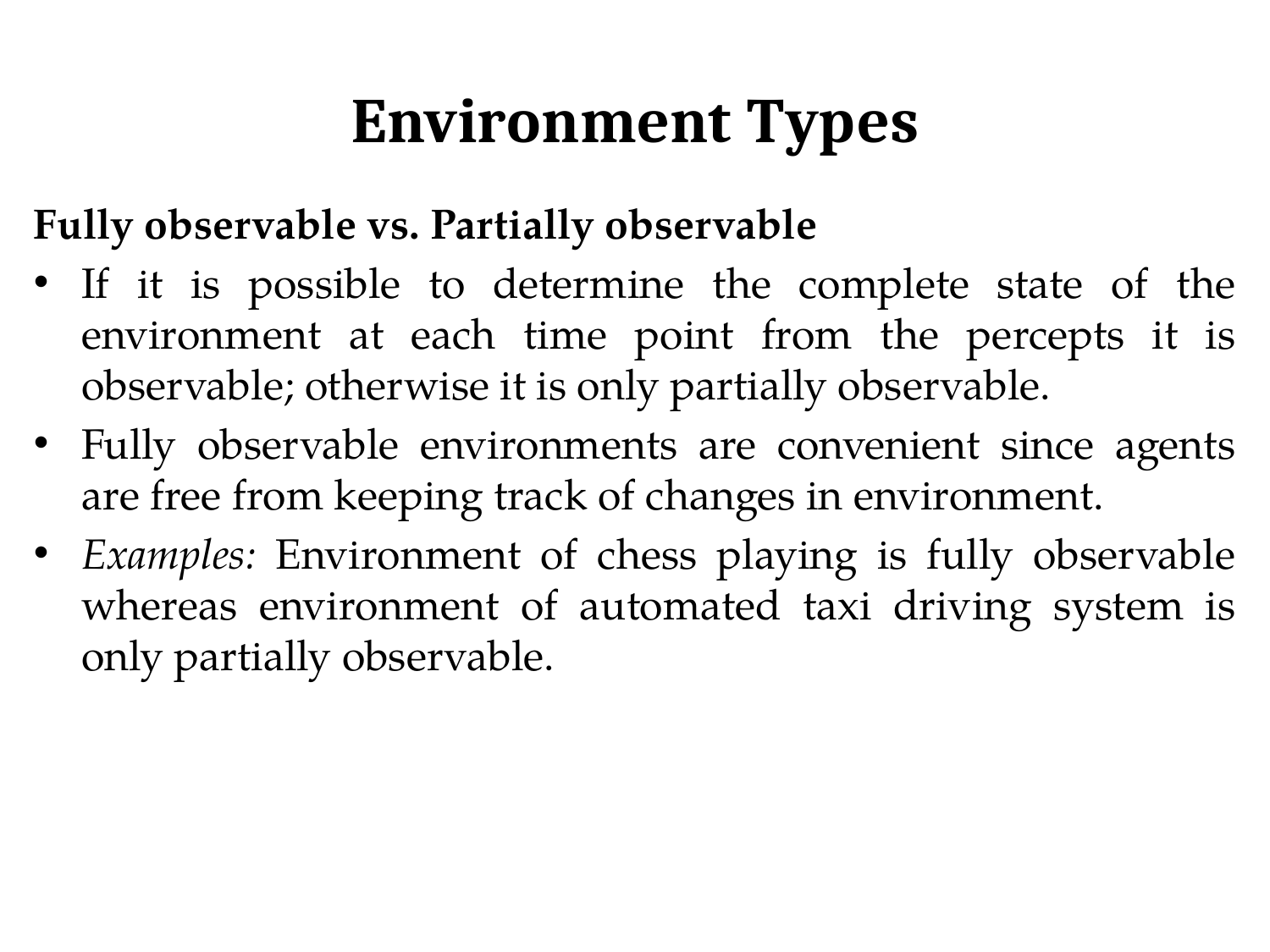

# Environment Types
Fully observable vs. Partially observable
If it is possible to determine the complete state of the environment at each time point from the percepts it is observable; otherwise it is only partially observable.
Fully observable environments are convenient since agents are free from keeping track of changes in environment.
Examples: Environment of chess playing is fully observable whereas environment of automated taxi driving system is only partially observable.